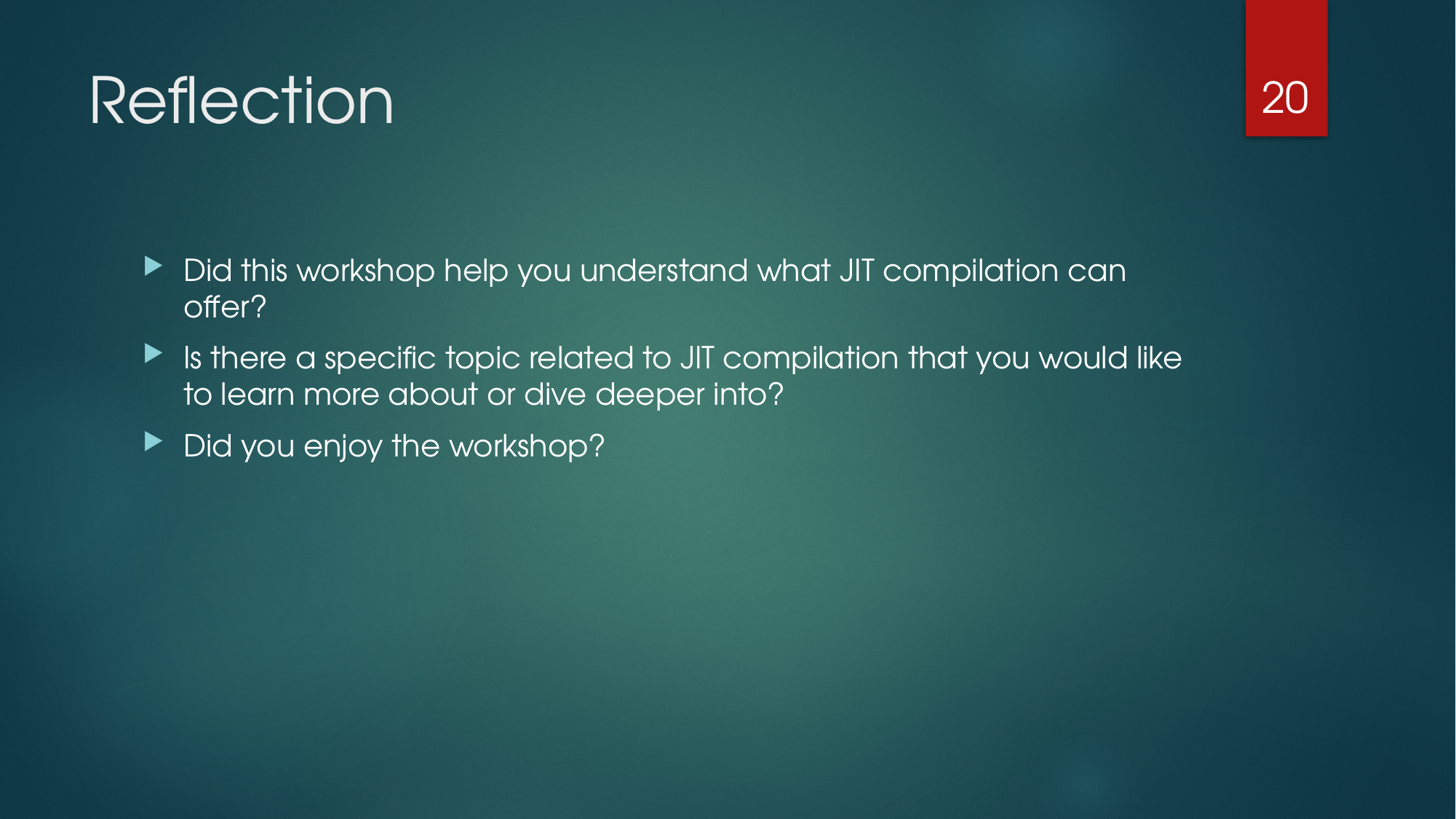

20
# Reflection
Did this workshop help you understand what JIT compilation can offer?
Is there a specific topic related to JIT compilation that you would like to learn more about or dive deeper into?
Did you enjoy the workshop?